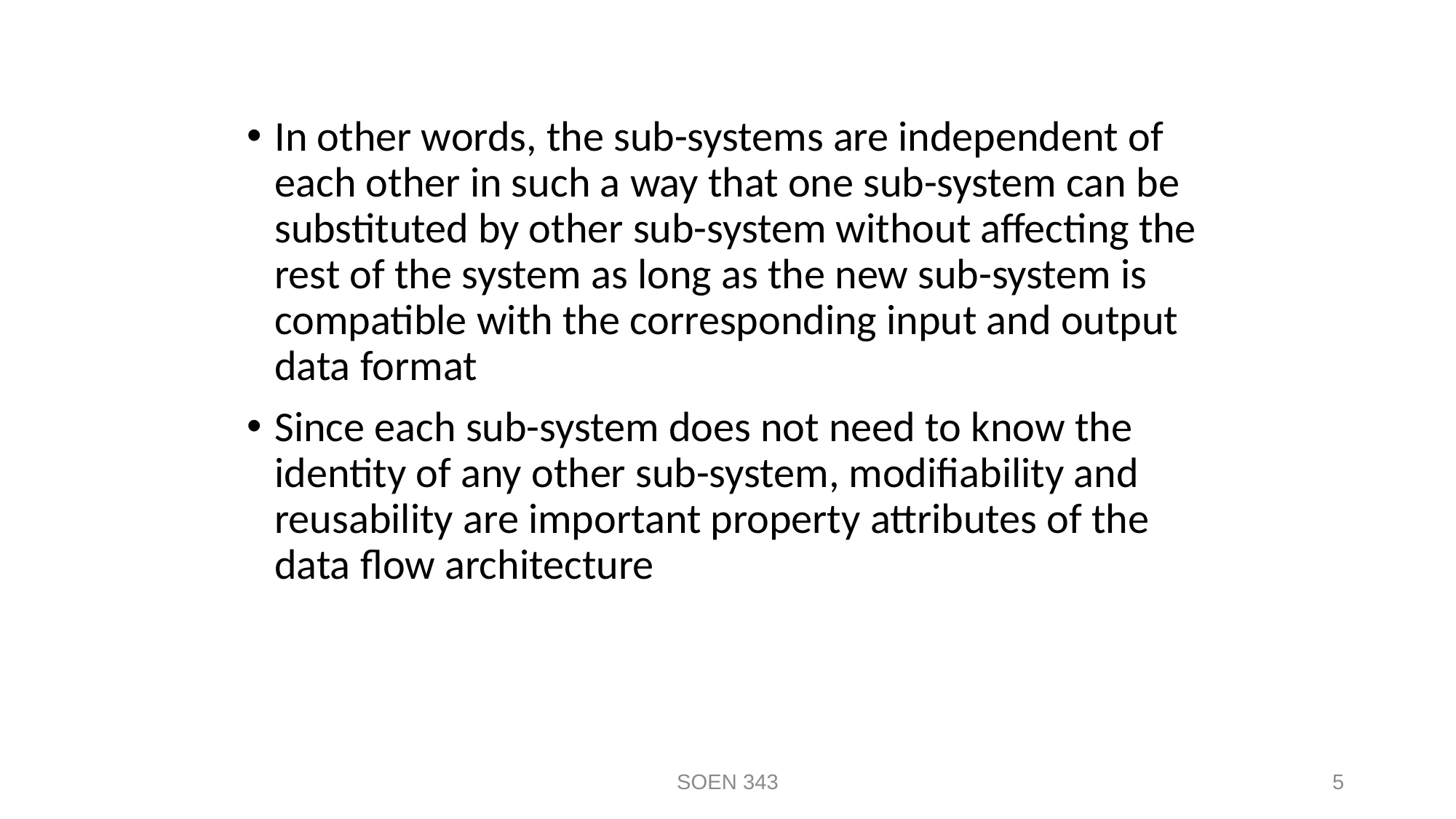

In other words, the sub-systems are independent of each other in such a way that one sub-system can be substituted by other sub-system without affecting the rest of the system as long as the new sub-system is compatible with the corresponding input and output data format
Since each sub-system does not need to know the identity of any other sub-system, modifiability and reusability are important property attributes of the data flow architecture

SOEN 343
5